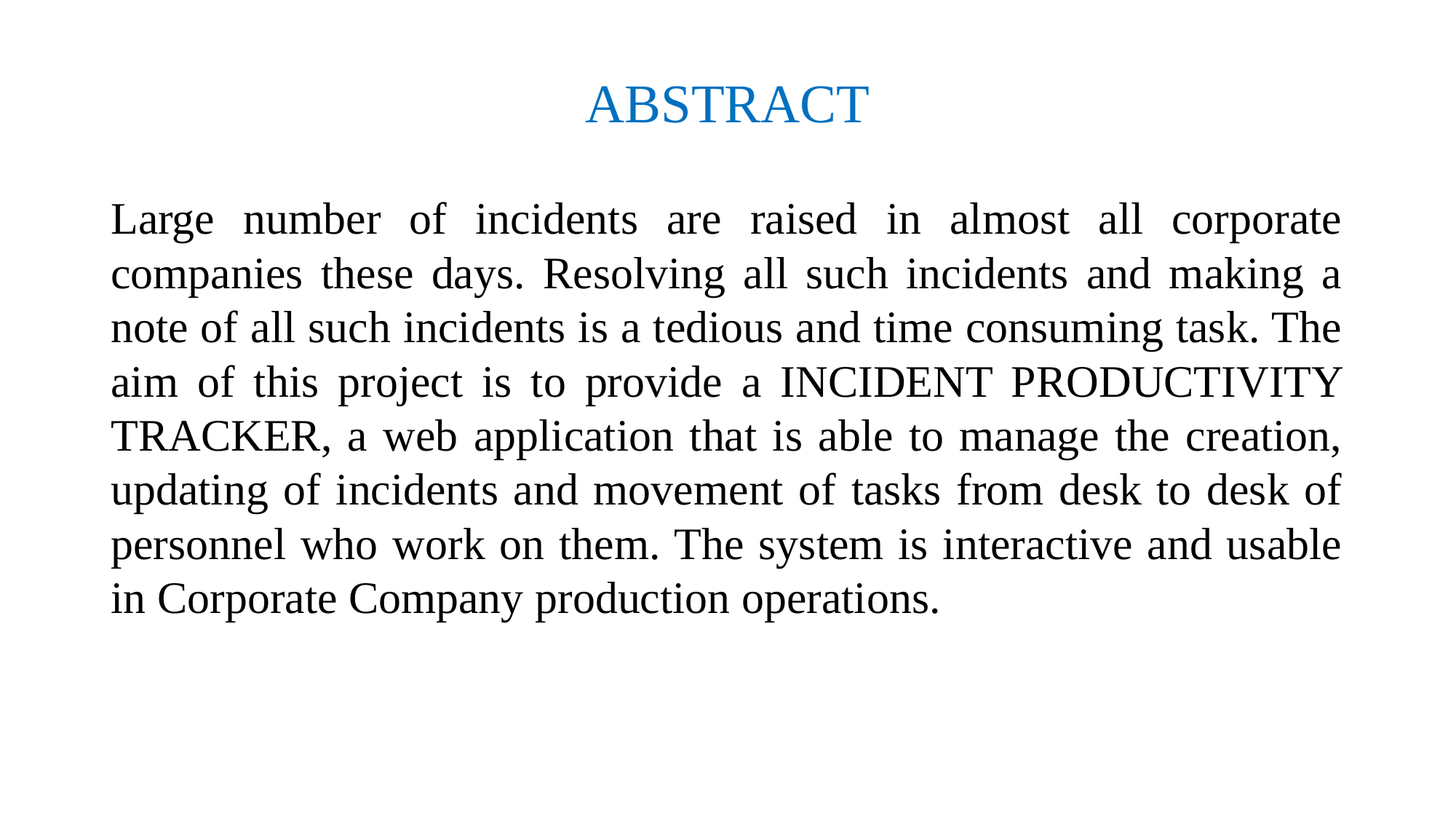

# ABSTRACT
Large number of incidents are raised in almost all corporate companies these days. Resolving all such incidents and making a note of all such incidents is a tedious and time consuming task. The aim of this project is to provide a INCIDENT PRODUCTIVITY TRACKER, a web application that is able to manage the creation, updating of incidents and movement of tasks from desk to desk of personnel who work on them. The system is interactive and usable in Corporate Company production operations.